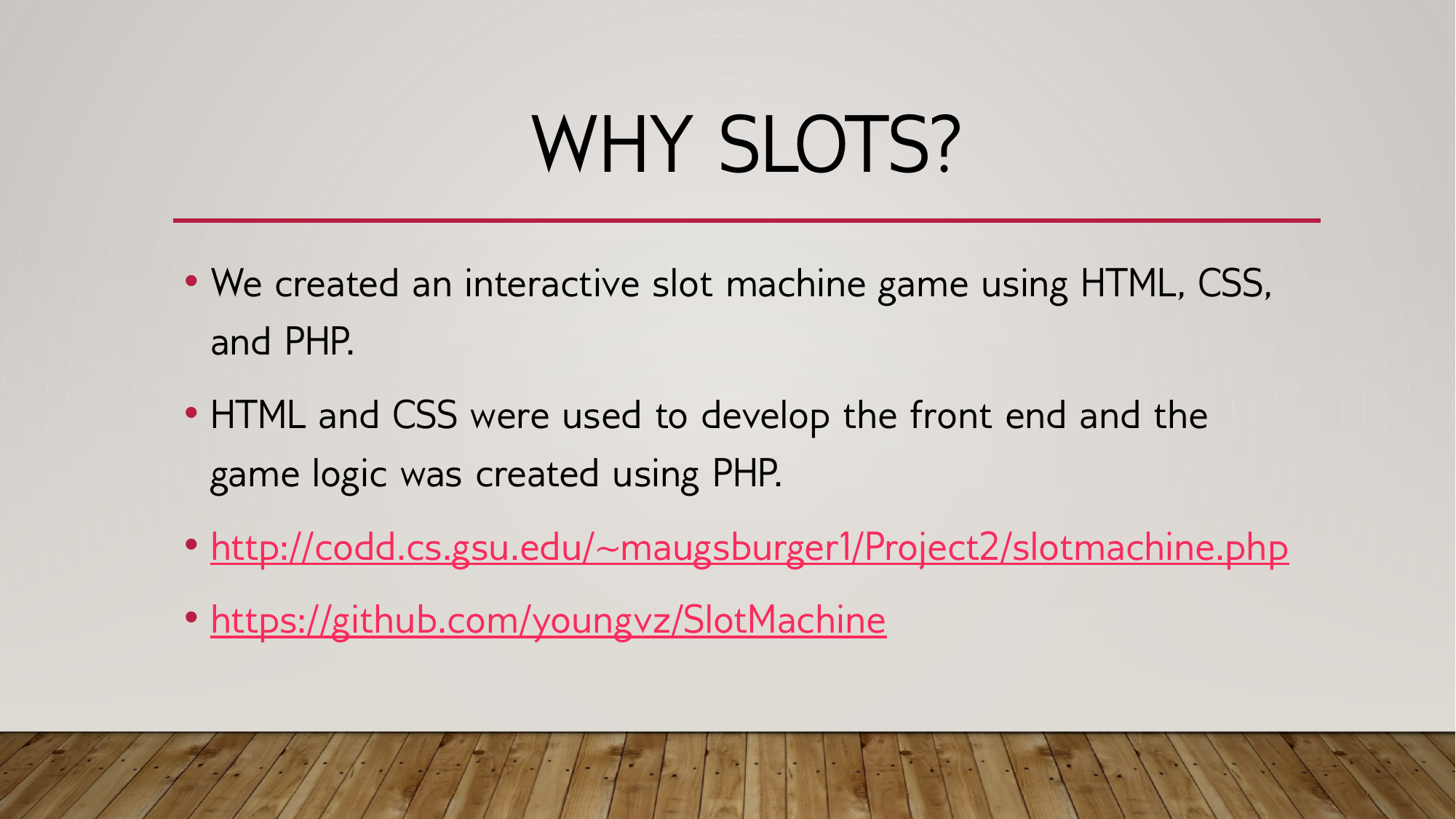

# WHY SLOTS?
We created an interactive slot machine game using HTML, CSS, and PHP.
HTML and CSS were used to develop the front end and the game logic was created using PHP.
http://codd.cs.gsu.edu/~maugsburger1/Project2/slotmachine.php
https://github.com/youngvz/SlotMachine